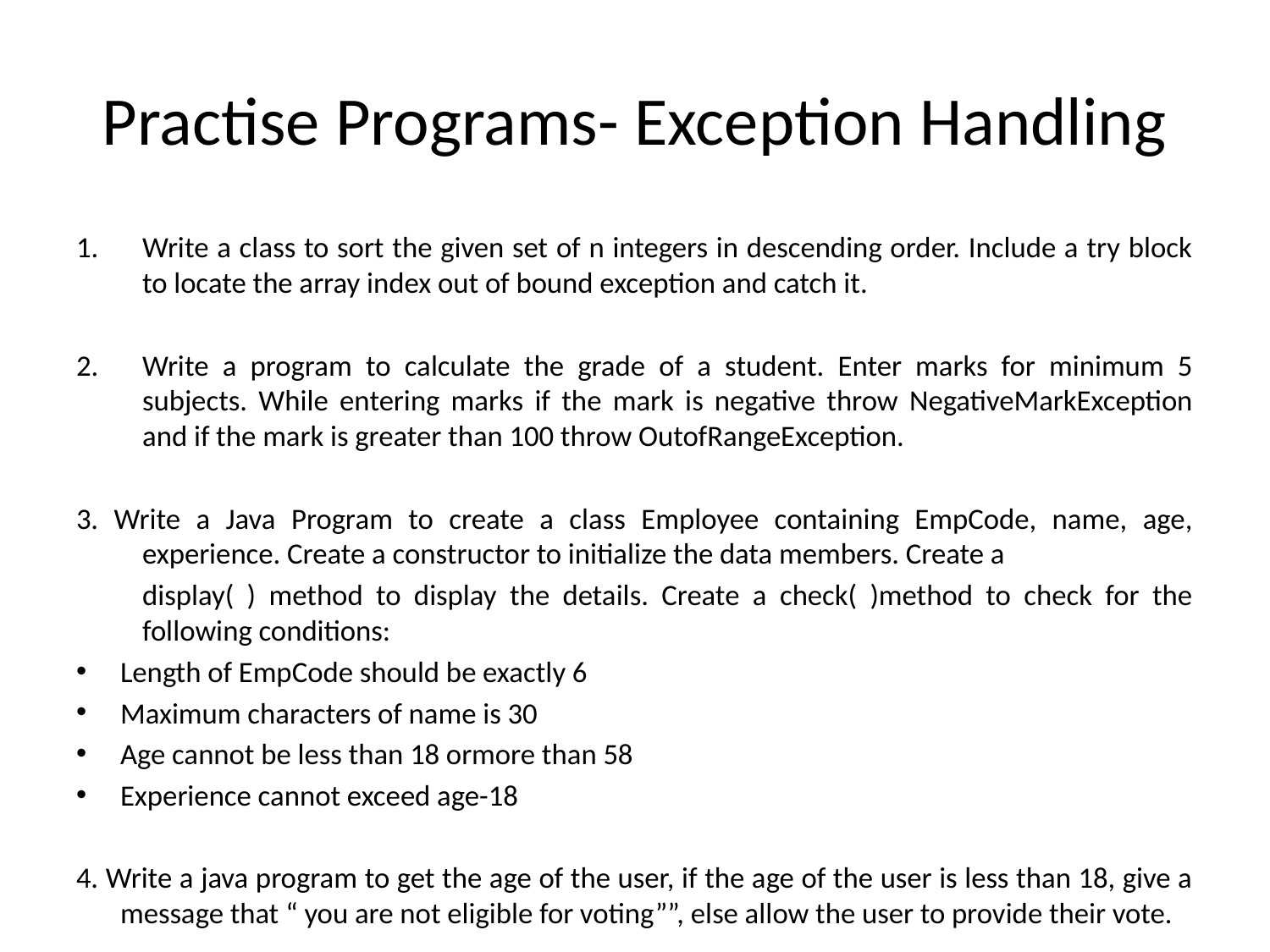

# Practise Programs- Exception Handling
Write a class to sort the given set of n integers in descending order. Include a try block to locate the array index out of bound exception and catch it.

Write a program to calculate the grade of a student. Enter marks for minimum 5 subjects. While entering marks if the mark is negative throw NegativeMarkException and if the mark is greater than 100 throw OutofRangeException.

3. Write a Java Program to create a class Employee containing EmpCode, name, age, experience. Create a constructor to initialize the data members. Create a
	display( ) method to display the details. Create a check( )method to check for the following conditions:
Length of EmpCode should be exactly 6
Maximum characters of name is 30
Age cannot be less than 18 ormore than 58
Experience cannot exceed age-18

4. Write a java program to get the age of the user, if the age of the user is less than 18, give a message that “ you are not eligible for voting””, else allow the user to provide their vote.